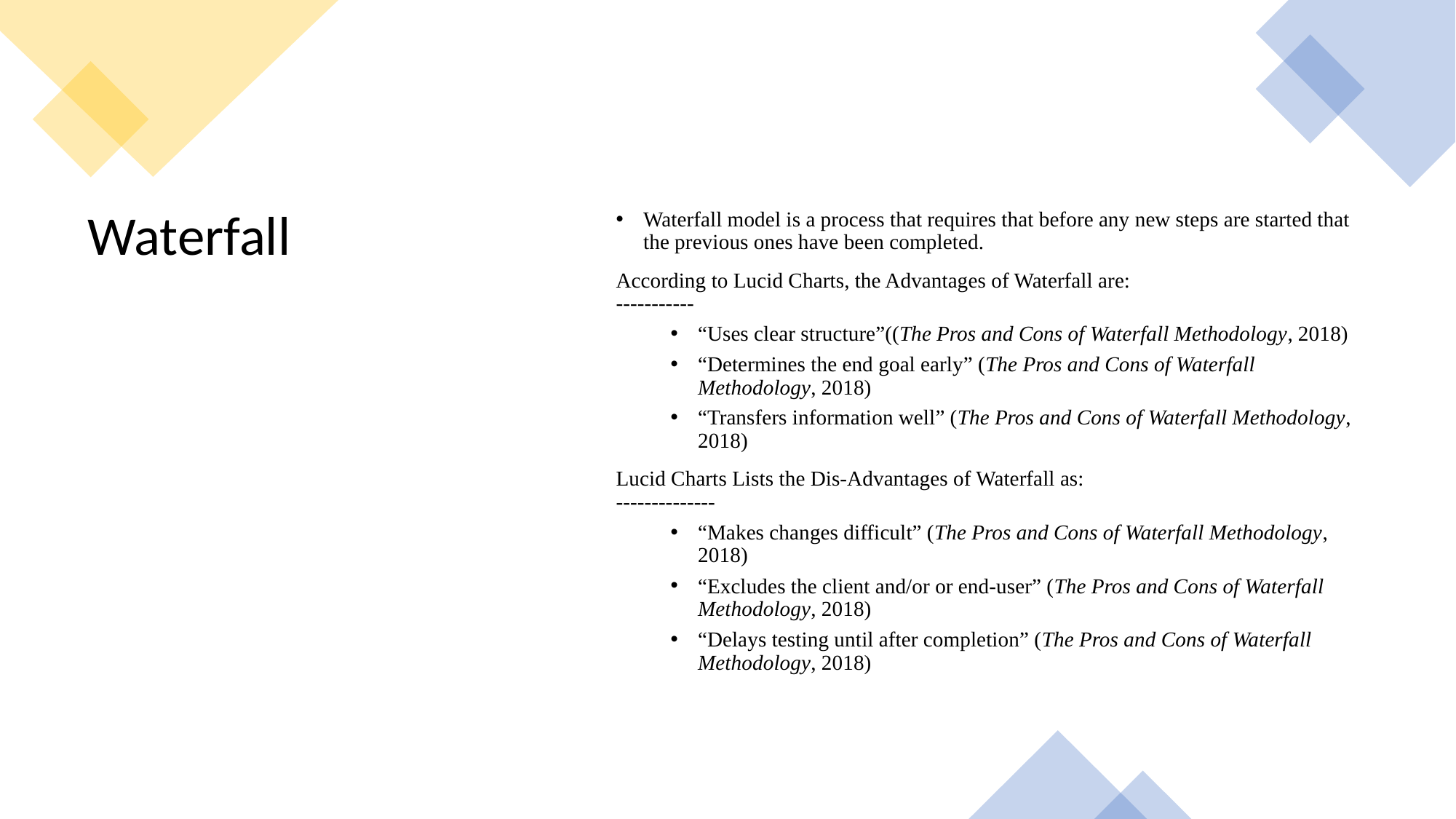

Waterfall model is a process that requires that before any new steps are started that the previous ones have been completed.
According to Lucid Charts, the Advantages of Waterfall are:
-----------
“Uses clear structure”((The Pros and Cons of Waterfall Methodology, 2018)
“Determines the end goal early” (The Pros and Cons of Waterfall Methodology, 2018)
“Transfers information well” (The Pros and Cons of Waterfall Methodology, 2018)
Lucid Charts Lists the Dis-Advantages of Waterfall as:
--------------
“Makes changes difficult” (The Pros and Cons of Waterfall Methodology, 2018)
“Excludes the client and/or or end-user” (The Pros and Cons of Waterfall Methodology, 2018)
“Delays testing until after completion” (The Pros and Cons of Waterfall Methodology, 2018)

# Waterfall